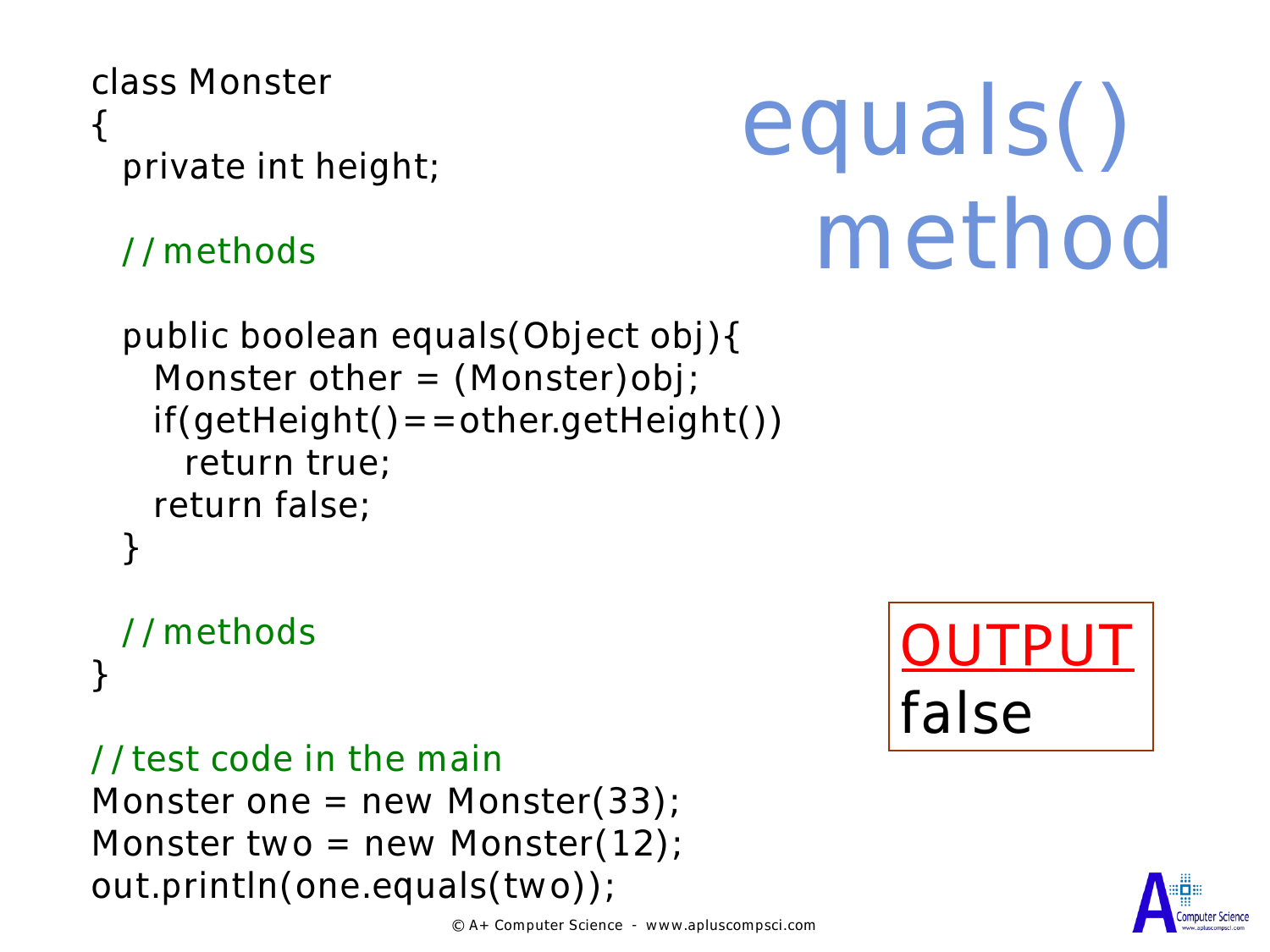

equals()
                          method
class Monster
{
   private int height;

   //methods

   public boolean equals(Object obj){
      Monster other = (Monster)obj;
      if(getHeight()==other.getHeight())
         return true;
      return false;
   }

   //methods
}

//test code in the main
Monster one = new Monster(33);
Monster two = new Monster(12);
out.println(one.equals(two));
OUTPUTfalse

© A+ Computer Science  -  www.apluscompsci.com